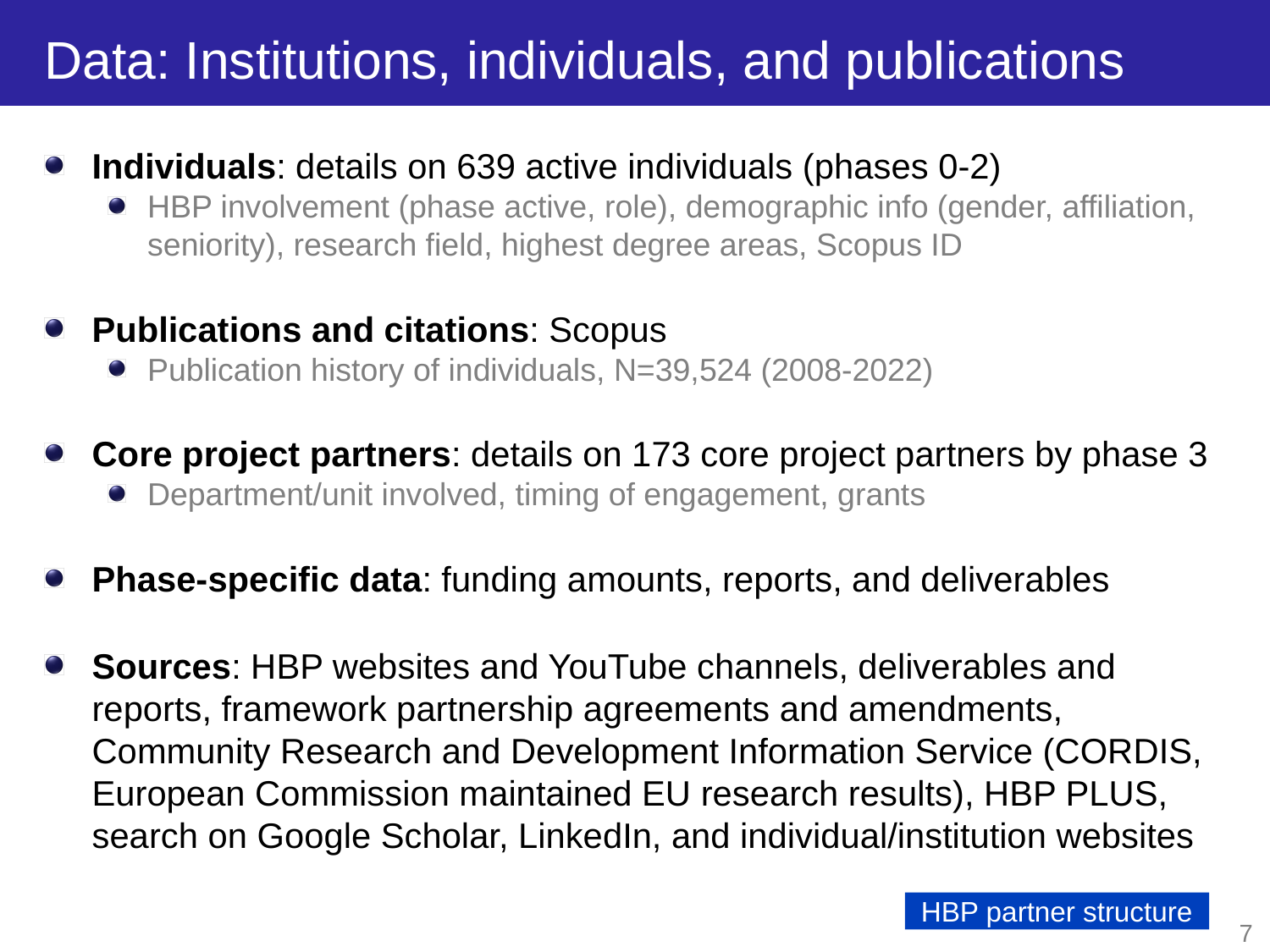

# Data: Institutions, individuals, and publications
Individuals: details on 639 active individuals (phases 0-2)
HBP involvement (phase active, role), demographic info (gender, affiliation, seniority), research field, highest degree areas, Scopus ID

Publications and citations: Scopus
Publication history of individuals, N=39,524 (2008-2022)

Core project partners: details on 173 core project partners by phase 3
Department/unit involved, timing of engagement, grants

Phase-specific data: funding amounts, reports, and deliverables

Sources: HBP websites and YouTube channels, deliverables and reports, framework partnership agreements and amendments, Community Research and Development Information Service (CORDIS, European Commission maintained EU research results), HBP PLUS, search on Google Scholar, LinkedIn, and individual/institution websites
HBP partner structure